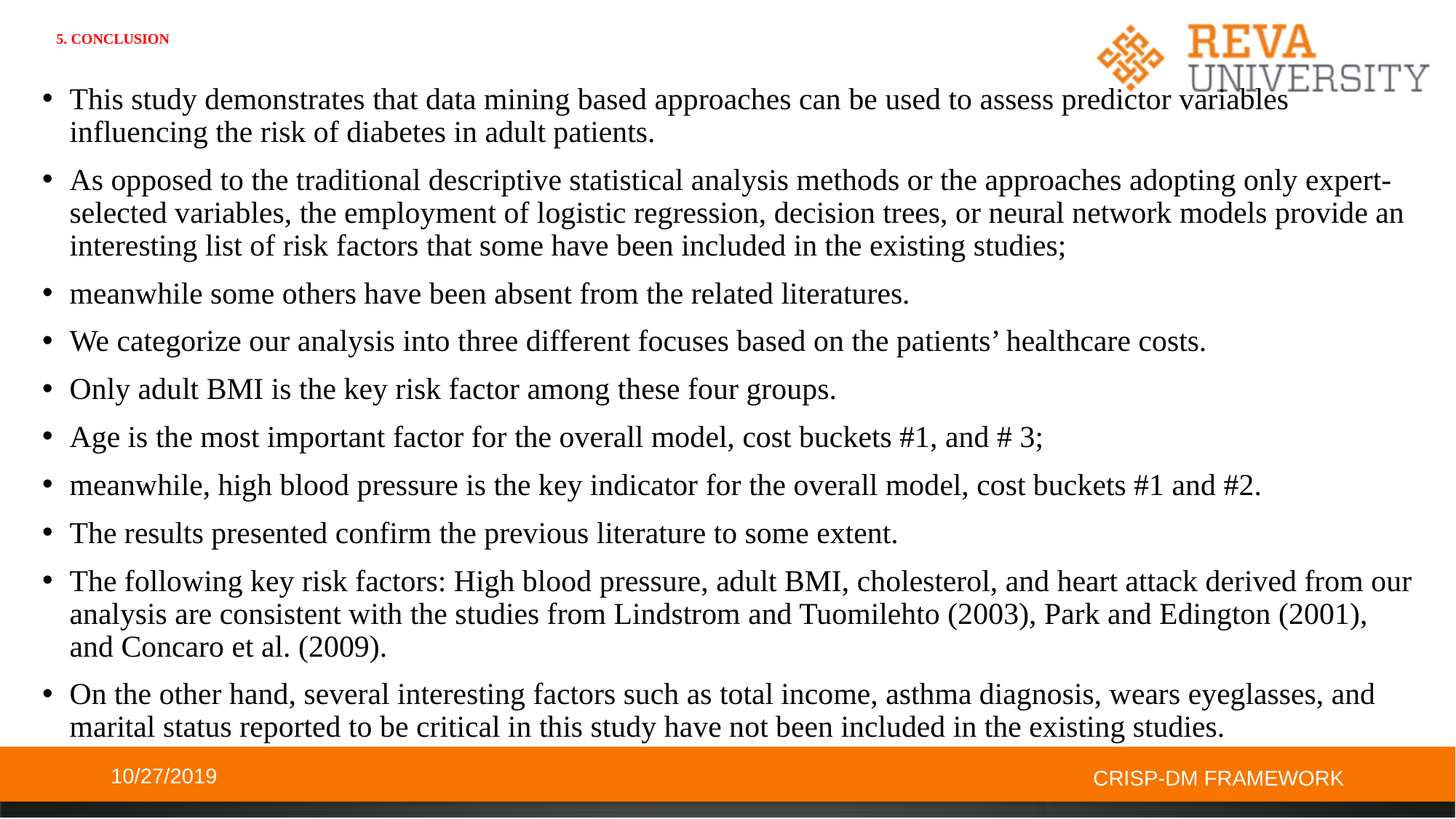

# 5. CONCLUSION
This study demonstrates that data mining based approaches can be used to assess predictor variables influencing the risk of diabetes in adult patients.
As opposed to the traditional descriptive statistical analysis methods or the approaches adopting only expert-selected variables, the employment of logistic regression, decision trees, or neural network models provide an interesting list of risk factors that some have been included in the existing studies;
meanwhile some others have been absent from the related literatures.
We categorize our analysis into three different focuses based on the patients’ healthcare costs.
Only adult BMI is the key risk factor among these four groups.
Age is the most important factor for the overall model, cost buckets #1, and # 3;
meanwhile, high blood pressure is the key indicator for the overall model, cost buckets #1 and #2.
The results presented confirm the previous literature to some extent.
The following key risk factors: High blood pressure, adult BMI, cholesterol, and heart attack derived from our analysis are consistent with the studies from Lindstrom and Tuomilehto (2003), Park and Edington (2001), and Concaro et al. (2009).
On the other hand, several interesting factors such as total income, asthma diagnosis, wears eyeglasses, and marital status reported to be critical in this study have not been included in the existing studies.
10/27/2019
CRISP-DM FRAMEWORK